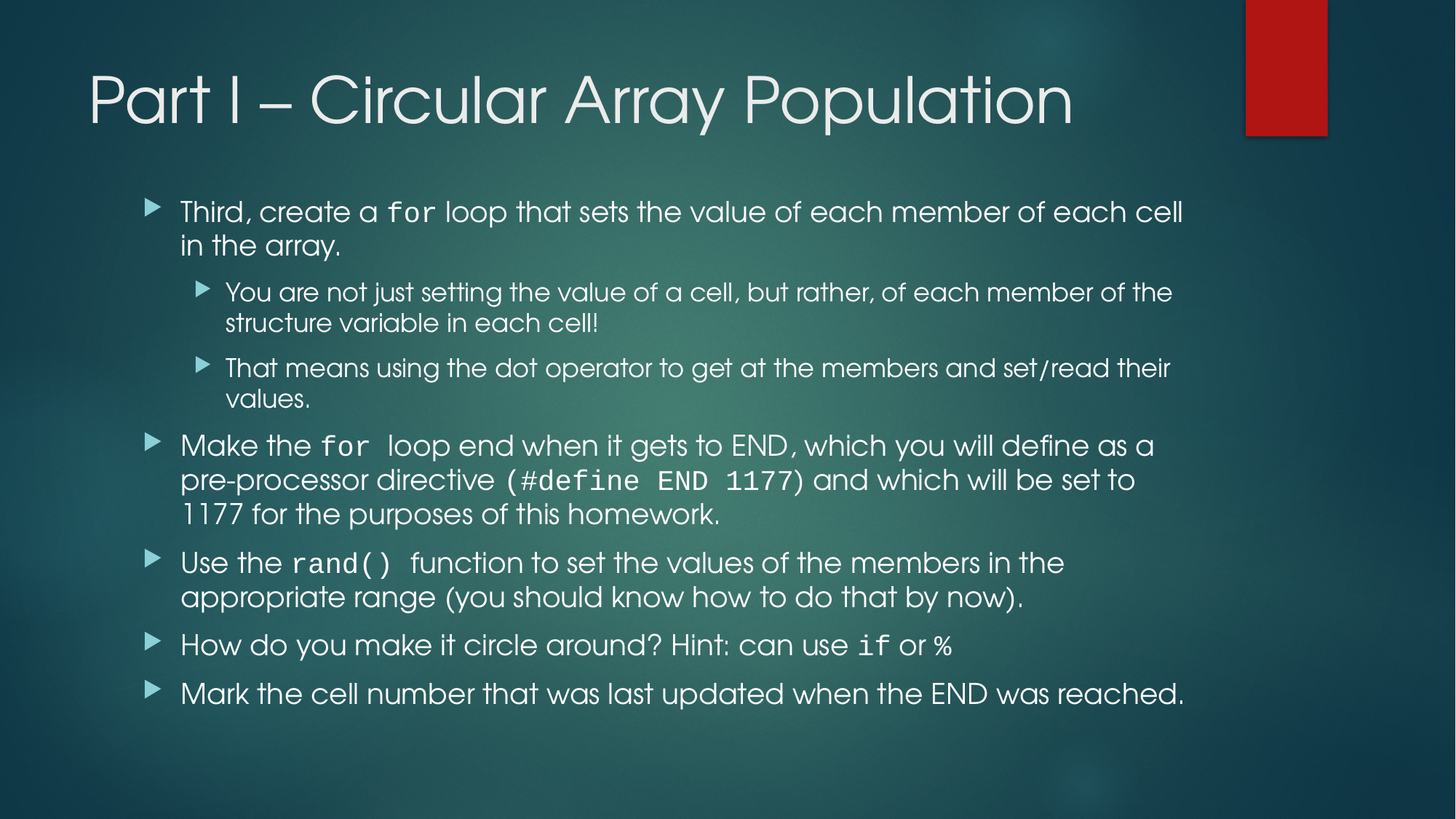

# Part I – Circular Array Population
Third, create a for loop that sets the value of each member of each cell in the array.
You are not just setting the value of a cell, but rather, of each member of the structure variable in each cell!
That means using the dot operator to get at the members and set/read their values.
Make the for loop end when it gets to END, which you will define as a pre-processor directive (#define END 1177) and which will be set to 1177 for the purposes of this homework.
Use the rand() function to set the values of the members in the appropriate range (you should know how to do that by now).
How do you make it circle around? Hint: can use if or %
Mark the cell number that was last updated when the END was reached.